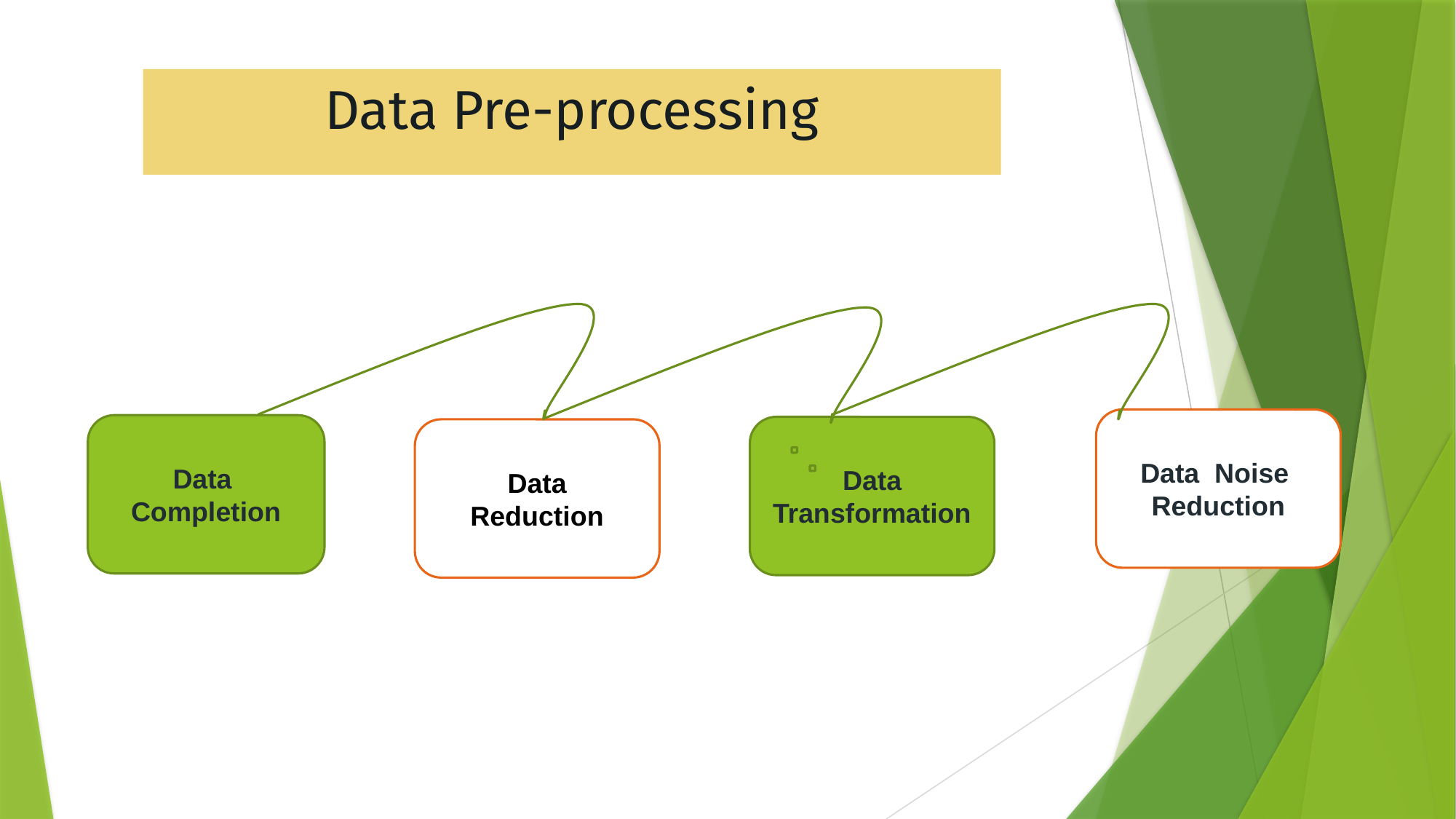

# Data Pre-processing

Data  Noise
Reduction
Data
Completion
Data
Transformation
Data
Reduction